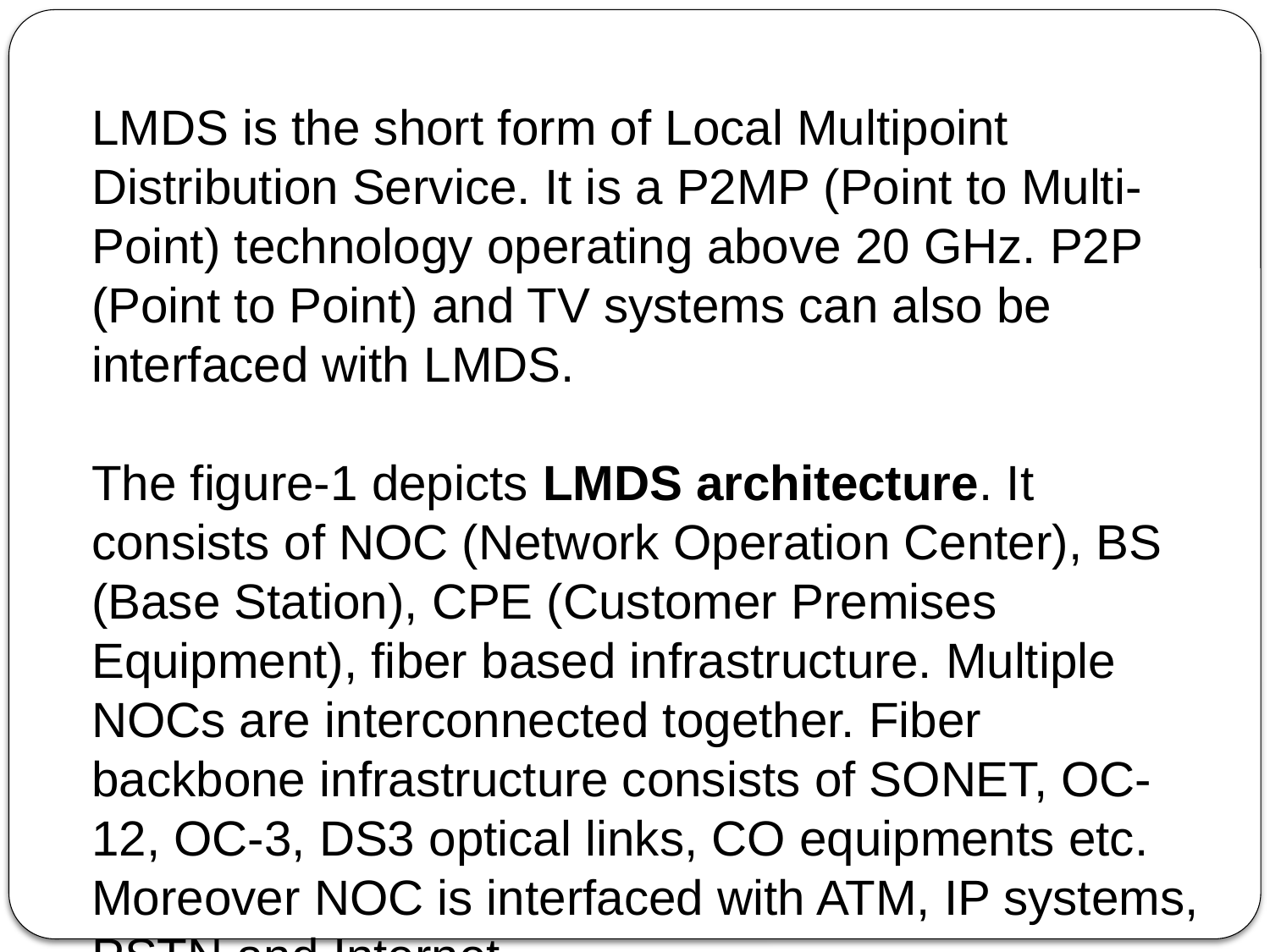

LMDS is the short form of Local Multipoint Distribution Service. It is a P2MP (Point to Multi-Point) technology operating above 20 GHz. P2P (Point to Point) and TV systems can also be interfaced with LMDS.

The figure-1 depicts LMDS architecture. It consists of NOC (Network Operation Center), BS (Base Station), CPE (Customer Premises Equipment), fiber based infrastructure. Multiple NOCs are interconnected together. Fiber backbone infrastructure consists of SONET, OC-12, OC-3, DS3 optical links, CO equipments etc. Moreover NOC is interfaced with ATM, IP systems, PSTN and Internet.